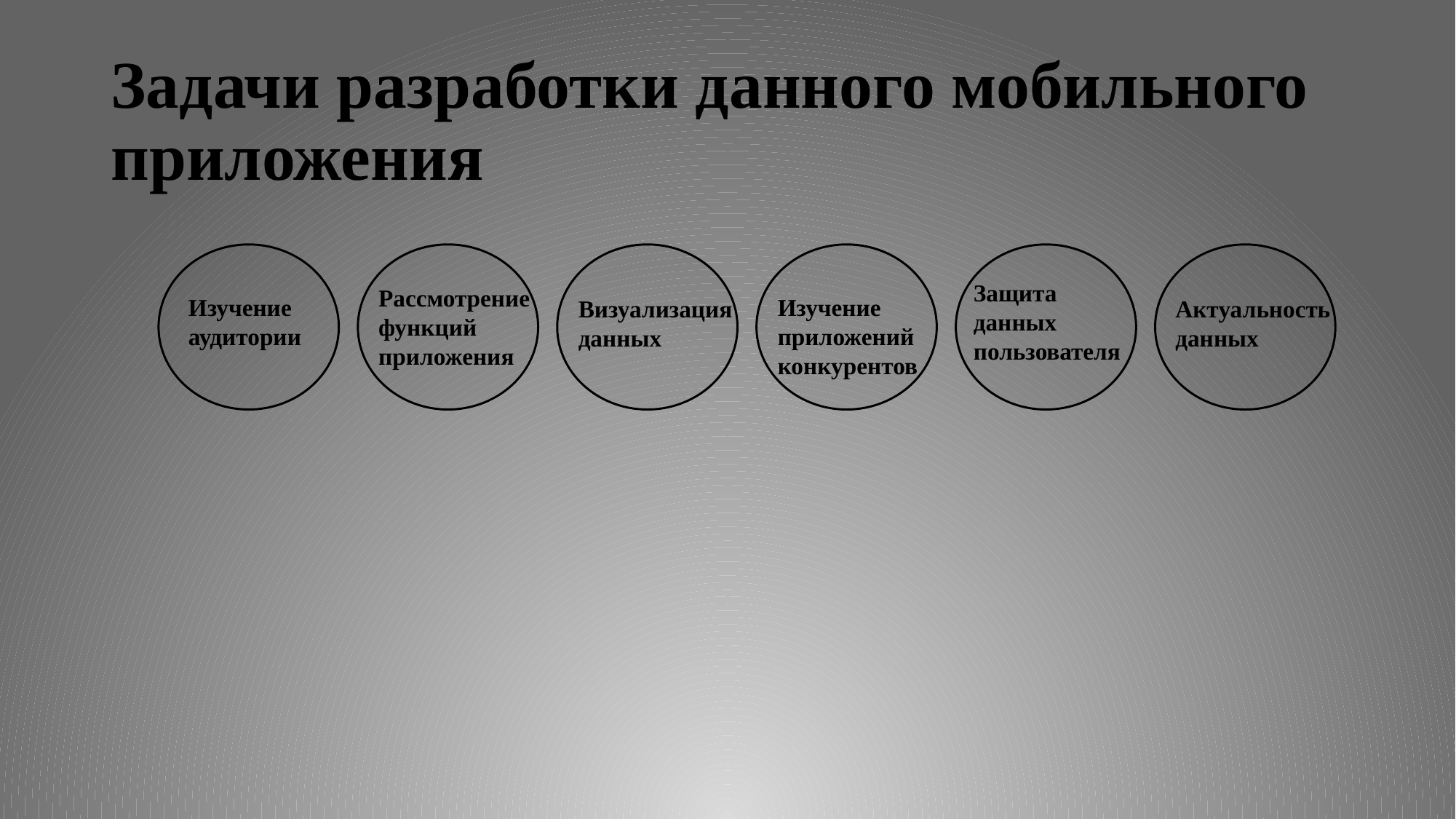

# Задачи разработки данного мобильного приложения

Защита данных пользователя
Рассмотрение функций приложения
Изучение аудитории
Изучение приложений конкурентов
Визуализация данных
Актуальность данных